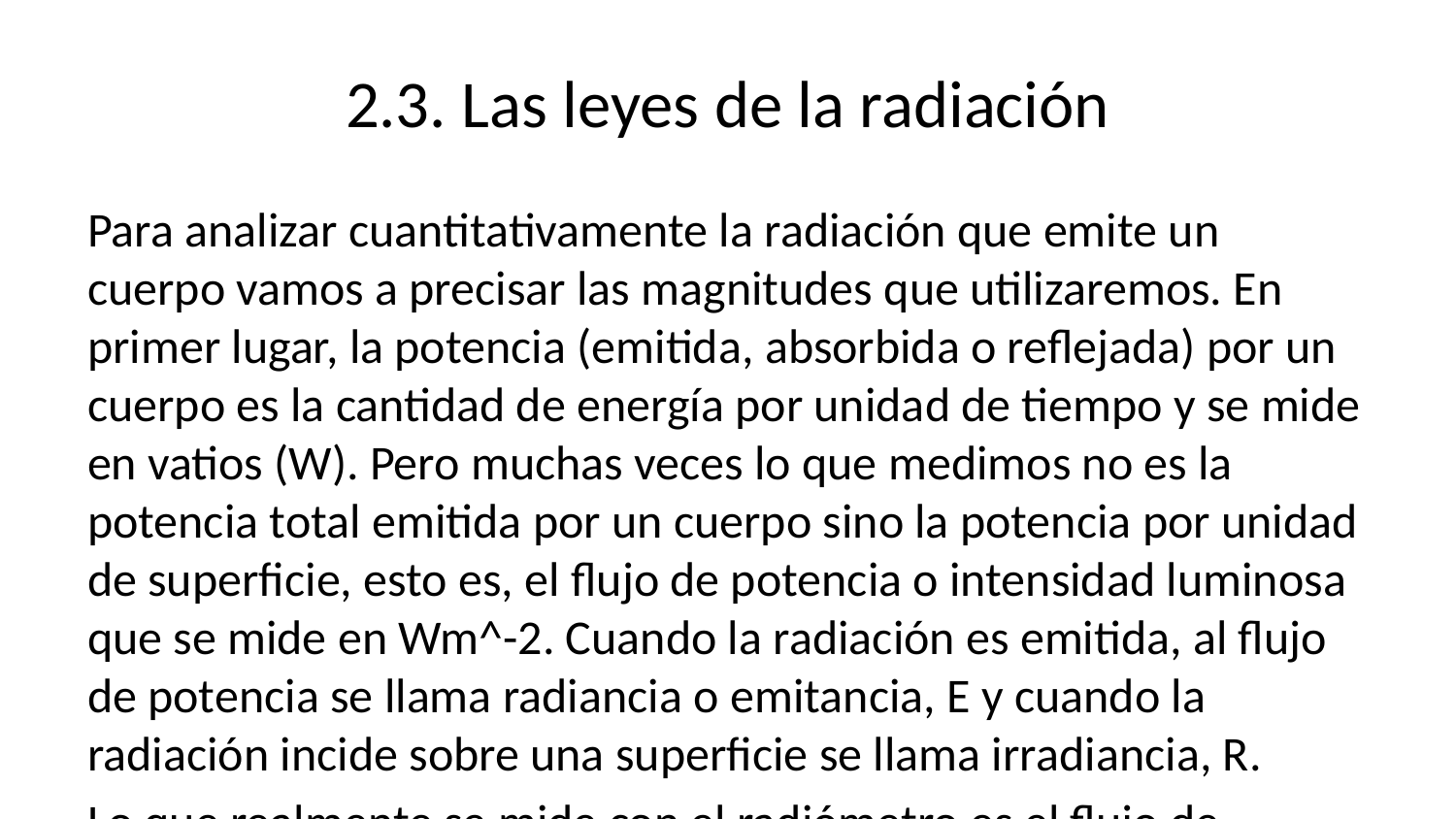

# 2.3. Las leyes de la radiación
Para analizar cuantitativamente la radiación que emite un cuerpo vamos a precisar las magnitudes que utilizaremos. En primer lugar, la potencia (emitida, absorbida o reflejada) por un cuerpo es la cantidad de energía por unidad de tiempo y se mide en vatios (W). Pero muchas veces lo que medimos no es la potencia total emitida por un cuerpo sino la potencia por unidad de superficie, esto es, el flujo de potencia o intensidad luminosa que se mide en Wm^-2. Cuando la radiación es emitida, al flujo de potencia se llama radiancia o emitancia, E y cuando la radiación incide sobre una superficie se llama irradiancia, R.
Lo que realmente se mide con el radiómetro es el flujo de potencia de la radiación cuya longitud de onda está comprendida en el intervalo λ y λ + dλ, y entonces nos referimos a la emitancia, Eλ y a la irradiancia, Rλ monocromática o espectral, que se mide en Wm^-3, Wm-2μm-1, o cualquier otra unidad en la que se mida la longitud de onda.
Es también conveniente definir el coeficiente de absorción aλ como la proporción de energía incidente que es absorbida por el cuerpo.